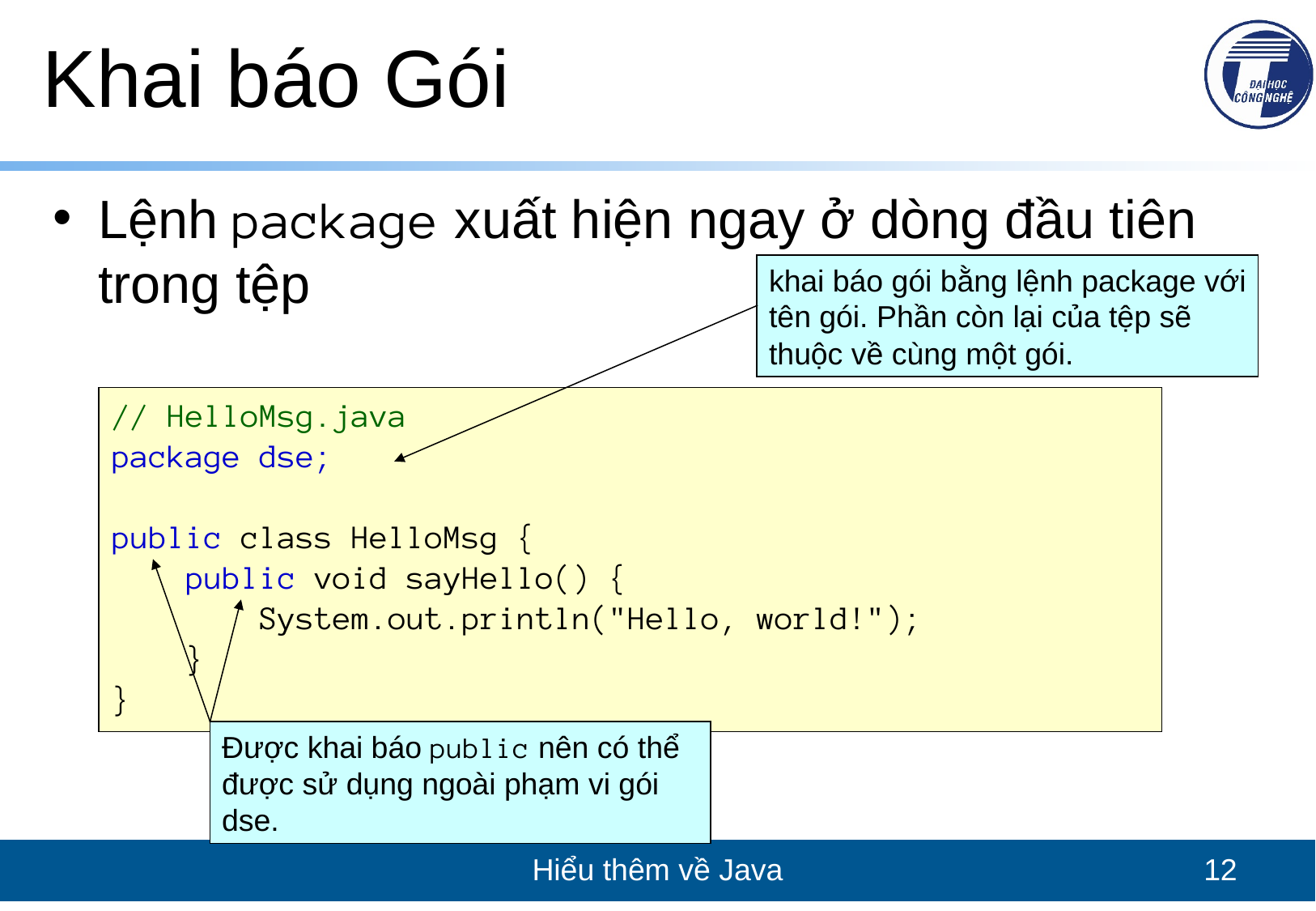

# Khai báo Gói
Lệnh package xuất hiện ngay ở dòng đầu tiên trong tệp
khai báo gói bằng lệnh package với tên gói. Phần còn lại của tệp sẽ thuộc về cùng một gói.

// HelloMsg.java
package dse;

public class HelloMsg {
    public void sayHello() {
        System.out.println("Hello, world!");
    }
}

Được khai báo public nên có thể được sử dụng ngoài phạm vi gói dse.
Hiểu thêm về Java
12